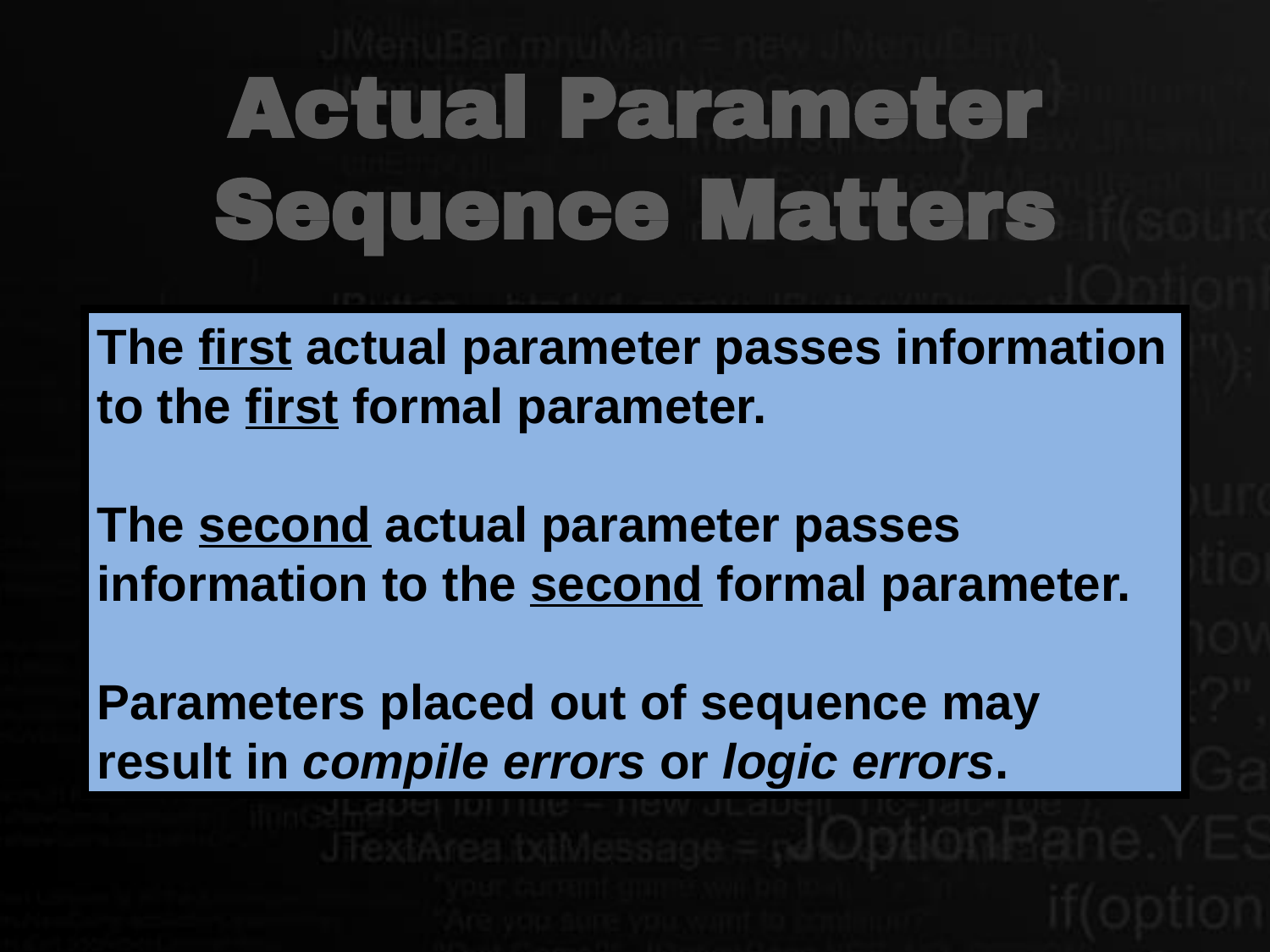

# Actual Parameter Sequence Matters
The first actual parameter passes information to the first formal parameter.

The second actual parameter passes information to the second formal parameter.

Parameters placed out of sequence may result in compile errors or logic errors.